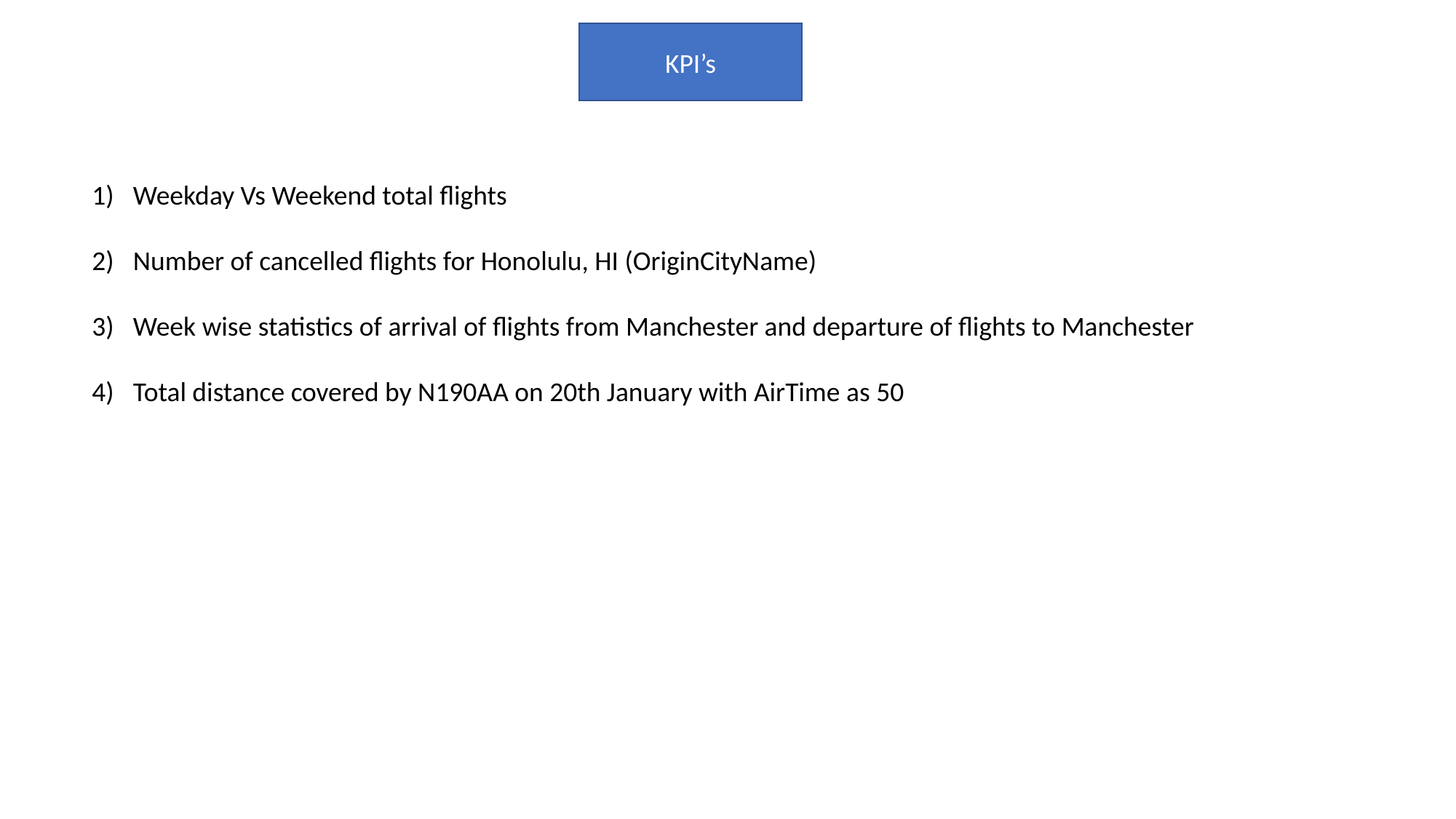

KPI’s

Weekday Vs Weekend total flights

Number of cancelled flights for Honolulu, HI (OriginCityName)

Week wise statistics of arrival of flights from Manchester and departure of flights to Manchester

Total distance covered by N190AA on 20th January with AirTime as 50